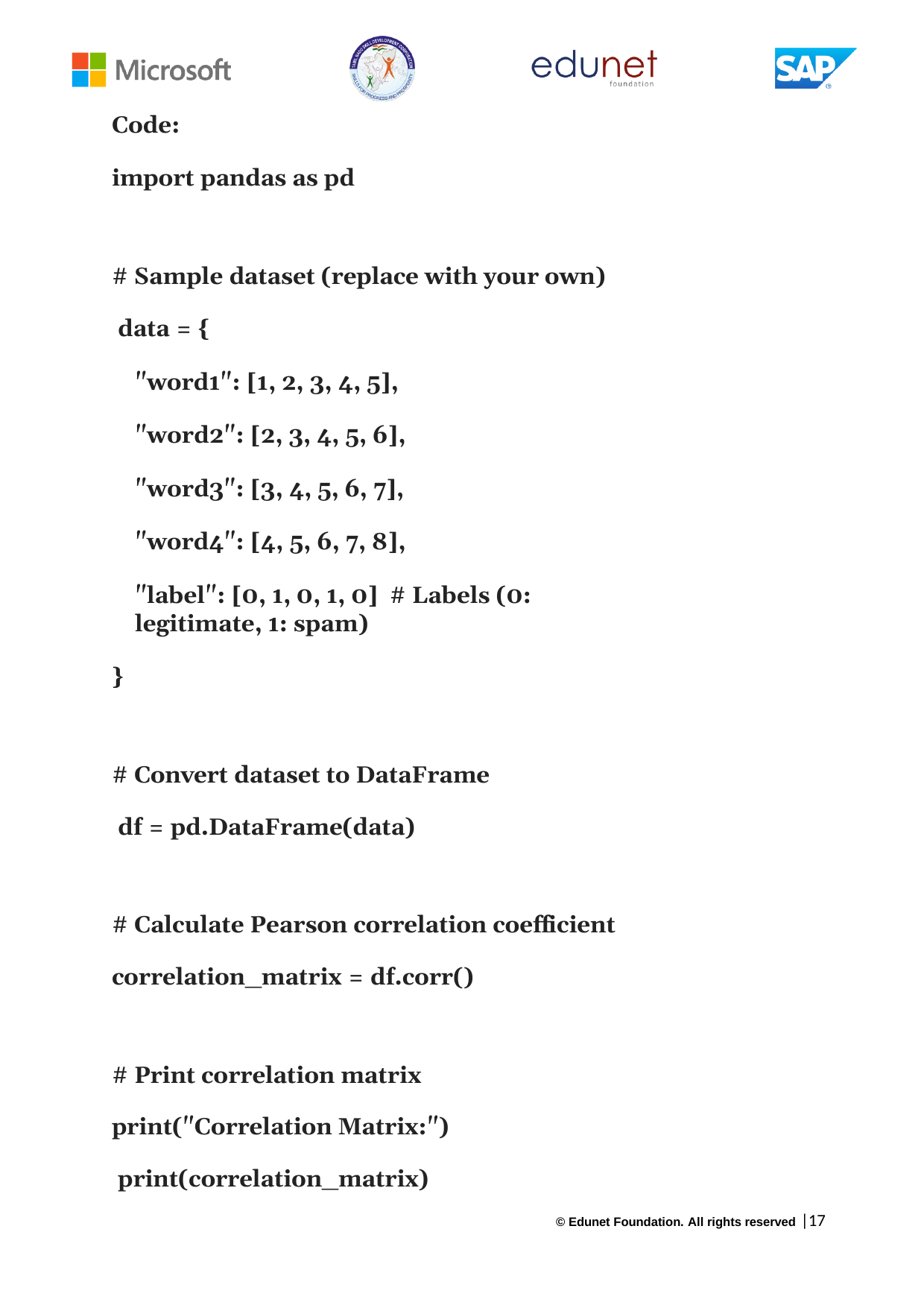

Code:

import pandas as pd

# Sample dataset (replace with your own)  data = {

"word1": [1, 2, 3, 4, 5],

"word2": [2, 3, 4, 5, 6],

"word3": [3, 4, 5, 6, 7],

"word4": [4, 5, 6, 7, 8],

"label": [0, 1, 0, 1, 0] # Labels (0: legitimate, 1: spam)

}

# Convert dataset to DataFrame  df = pd.DataFrame(data)

# Calculate Pearson correlation coefficient  correlation_matrix = df.corr()

# Print correlation matrix  print("Correlation Matrix:")  print(correlation_matrix)
© Edunet Foundation. All rights reserved |17